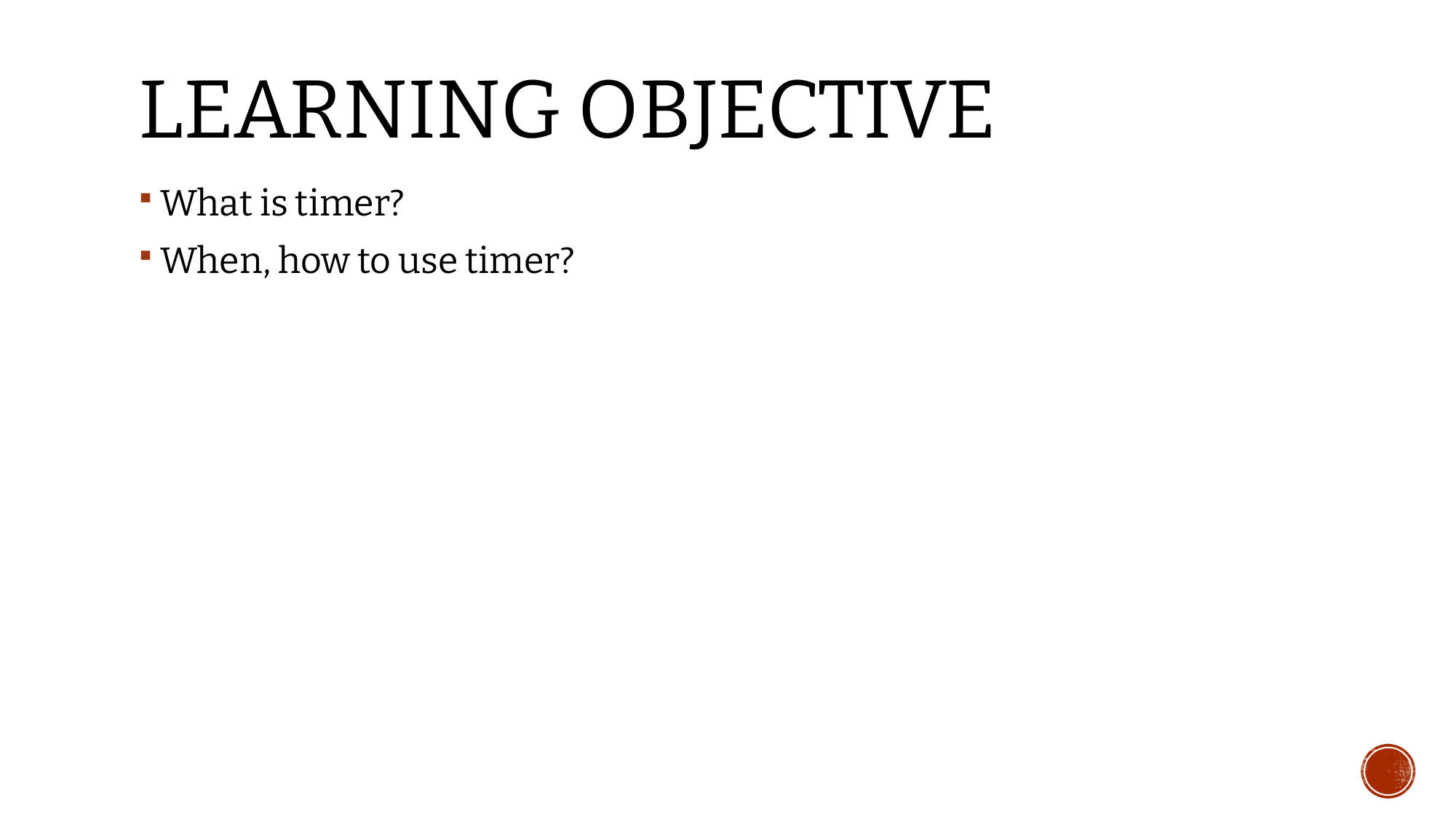

# Learning Objective
What is timer?
When, how to use timer?